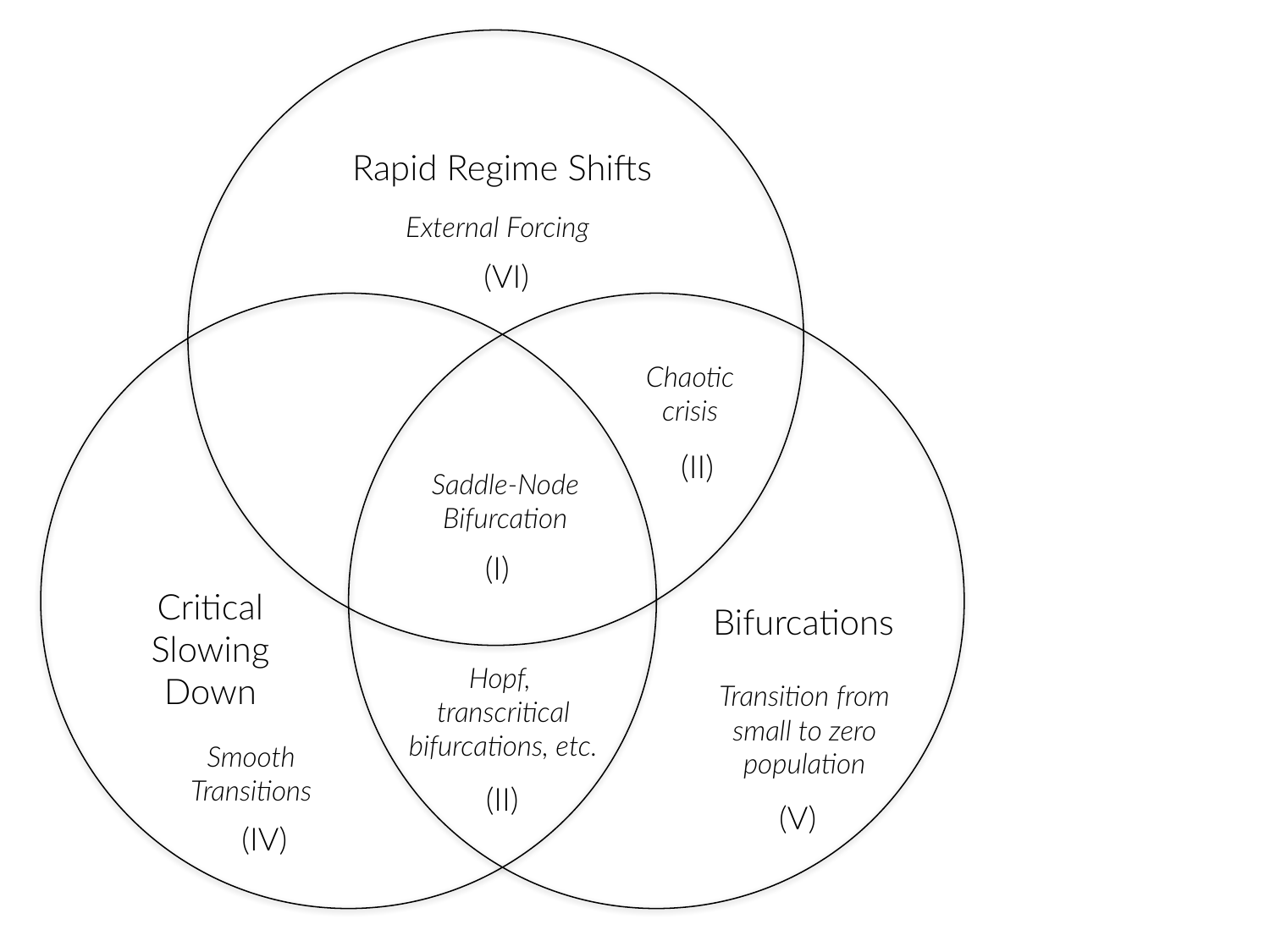

Rapid Regime Shifts
External Forcing
(VI)

Chaotic crisis
(II)
Saddle-Node Bifurcation
(I)
Critical Slowing Down
Bifurcations
Hopf,
transcritical
bifurcations, etc.
Transition from small to zero population
Smooth Transitions
(II)
(V)
(IV)